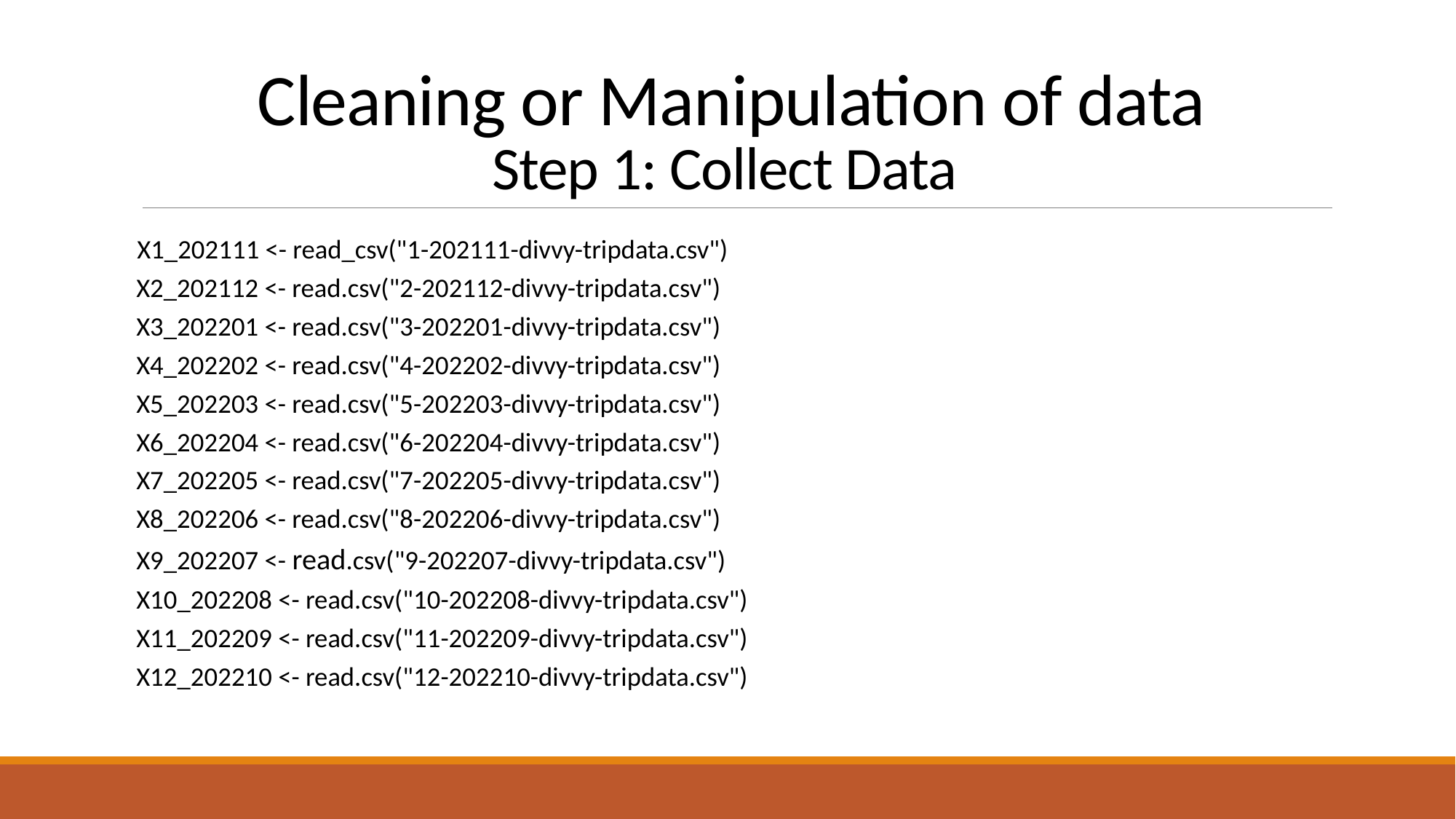

# Cleaning or Manipulation of data Step 1: Collect Data
 X1_202111 <- read_csv("1-202111-divvy-tripdata.csv")
X2_202112 <- read.csv("2-202112-divvy-tripdata.csv")
X3_202201 <- read.csv("3-202201-divvy-tripdata.csv")
X4_202202 <- read.csv("4-202202-divvy-tripdata.csv")
X5_202203 <- read.csv("5-202203-divvy-tripdata.csv")
X6_202204 <- read.csv("6-202204-divvy-tripdata.csv")
X7_202205 <- read.csv("7-202205-divvy-tripdata.csv")
X8_202206 <- read.csv("8-202206-divvy-tripdata.csv")
X9_202207 <- read.csv("9-202207-divvy-tripdata.csv")
X10_202208 <- read.csv("10-202208-divvy-tripdata.csv")
X11_202209 <- read.csv("11-202209-divvy-tripdata.csv")
X12_202210 <- read.csv("12-202210-divvy-tripdata.csv")